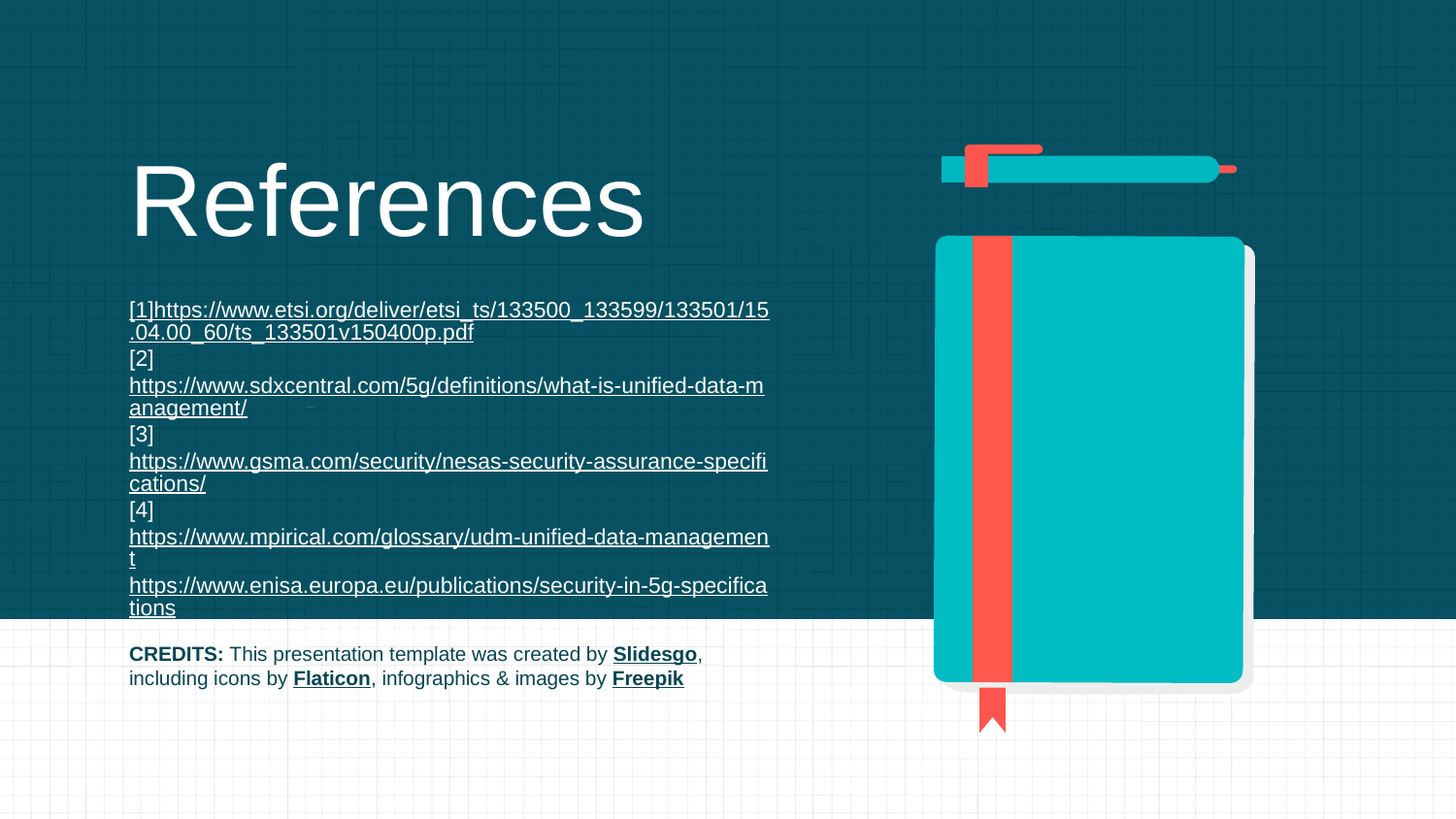

# References

[1]https://www.etsi.org/deliver/etsi_ts/133500_133599/133501/15.04.00_60/ts_133501v150400p.pdf
[2] https://www.sdxcentral.com/5g/definitions/what-is-unified-data-management/
[3] https://www.gsma.com/security/nesas-security-assurance-specifications/
[4] https://www.mpirical.com/glossary/udm-unified-data-management
https://www.enisa.europa.eu/publications/security-in-5g-specifications